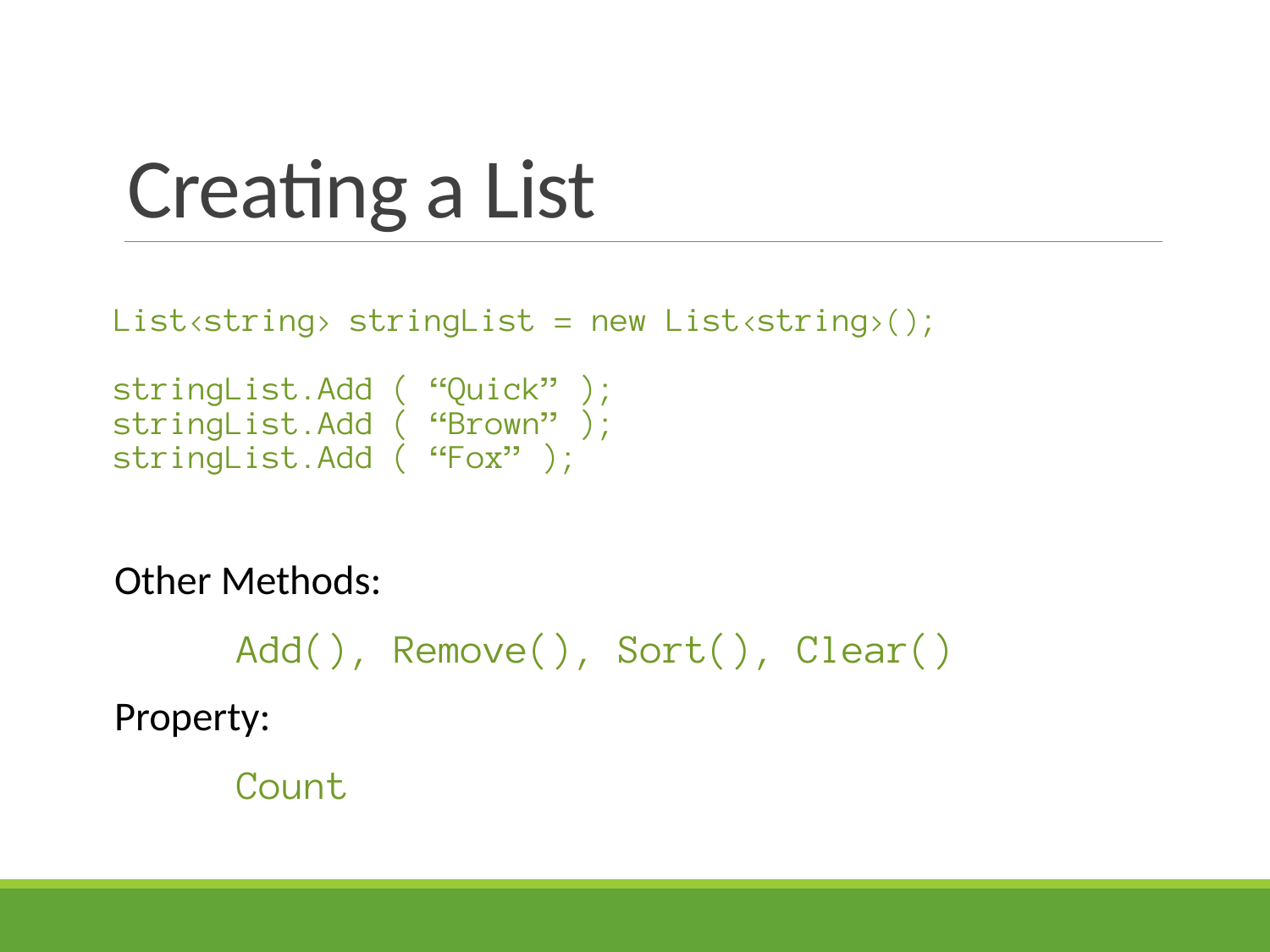

# Creating a List

List<string> stringList = new List<string>();

stringList.Add ( “Quick” );
stringList.Add ( “Brown” );
stringList.Add ( “Fox” );

Other Methods:
 	Add(), Remove(), Sort(), Clear()
Property:
	Count